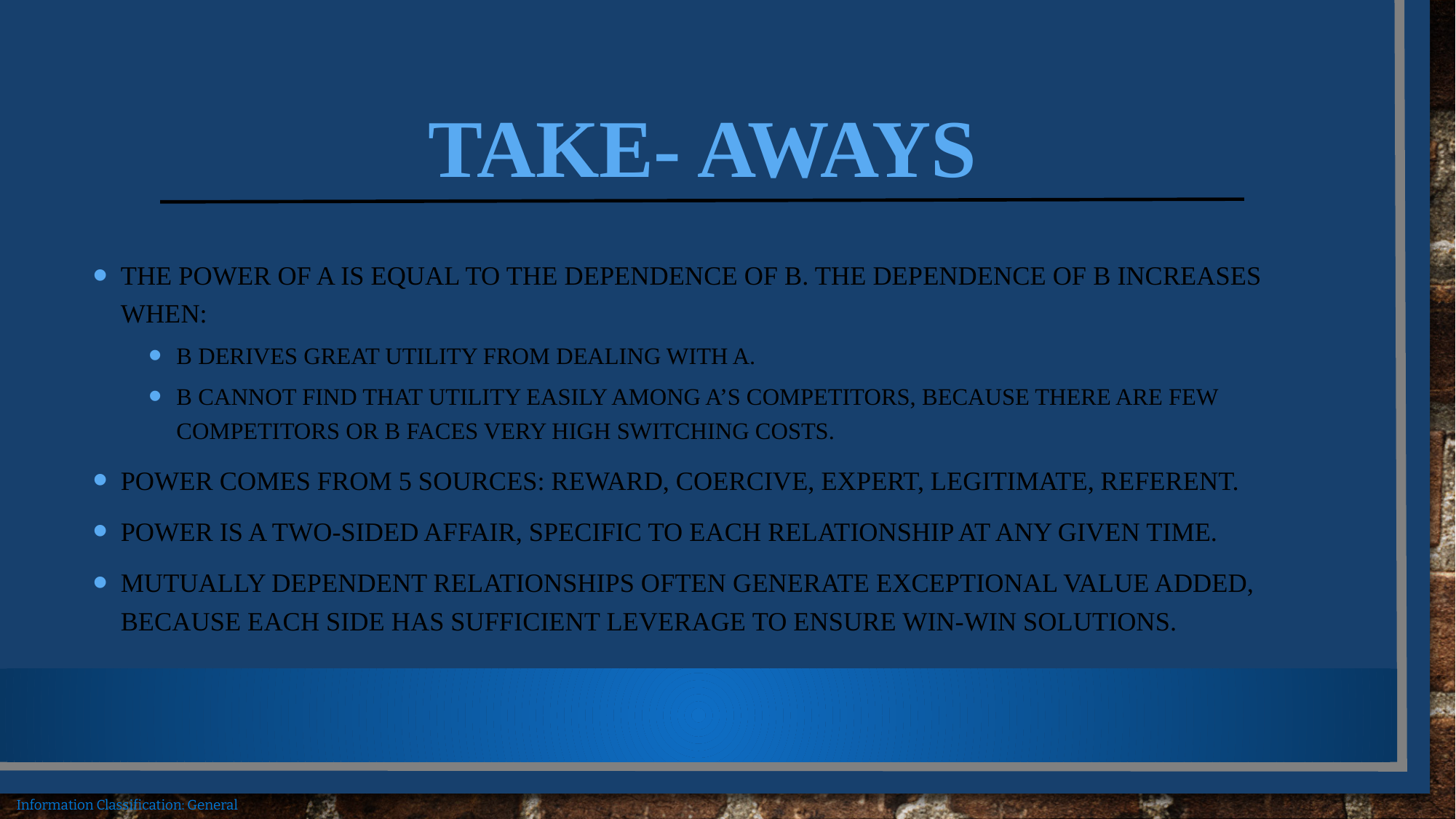

# Take- Aways
The power of A is equal to the dependence of B. the dependence of B increases when:
B derives great utility from dealing with A.
B cannot find that utility easily among A’s competitors, because there are few competitors or B faces very high switching costs.
Power comes from 5 sources: reward, coercive, expert, legitimate, referent.
Power is a two-sided affair, specific to each relationship at any given time.
Mutually dependent relationships often generate exceptional value added, because each side has sufficient leverage to ensure win-win solutions.